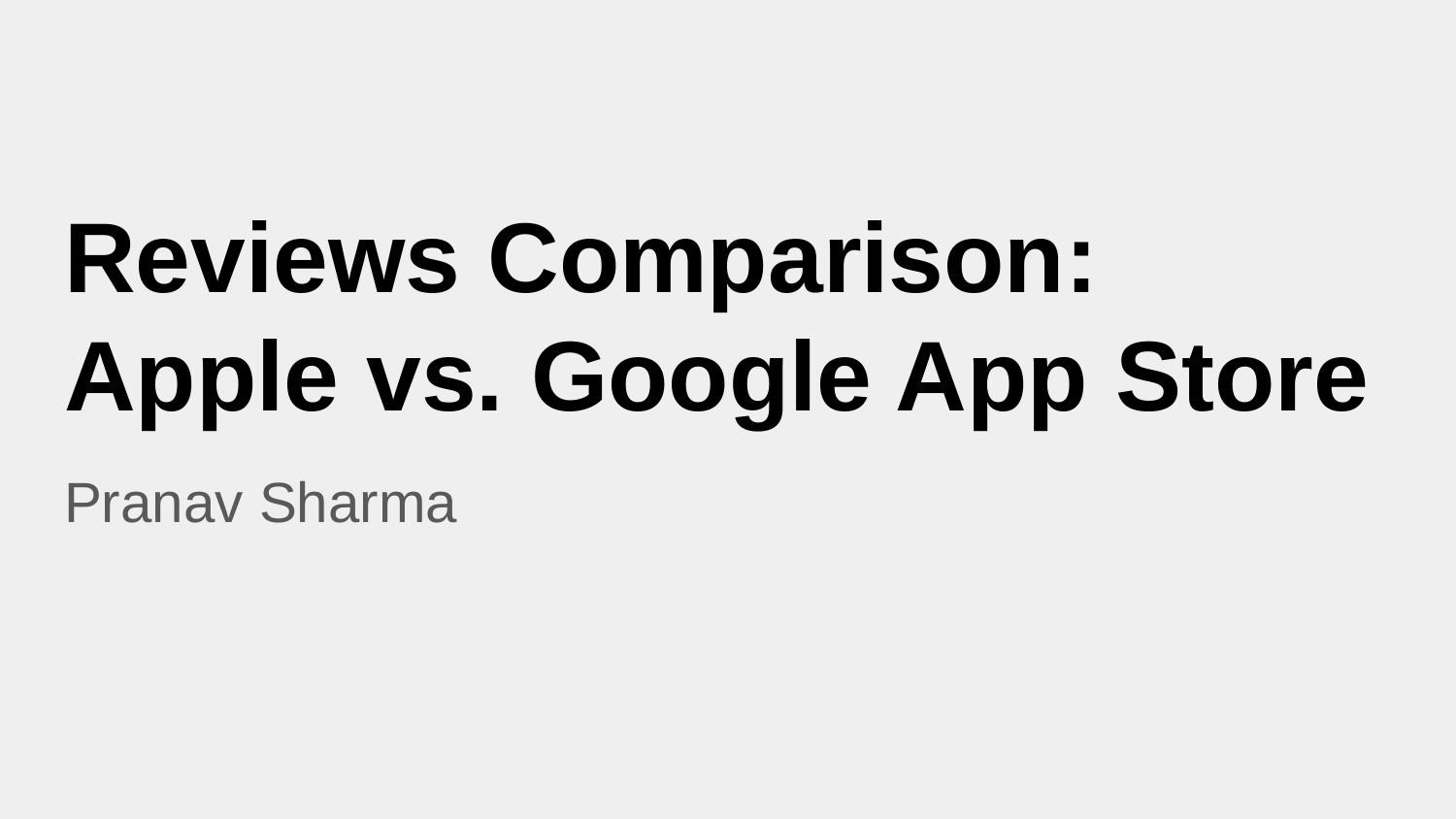

# Reviews Comparison: Apple vs. Google App Store
Pranav Sharma